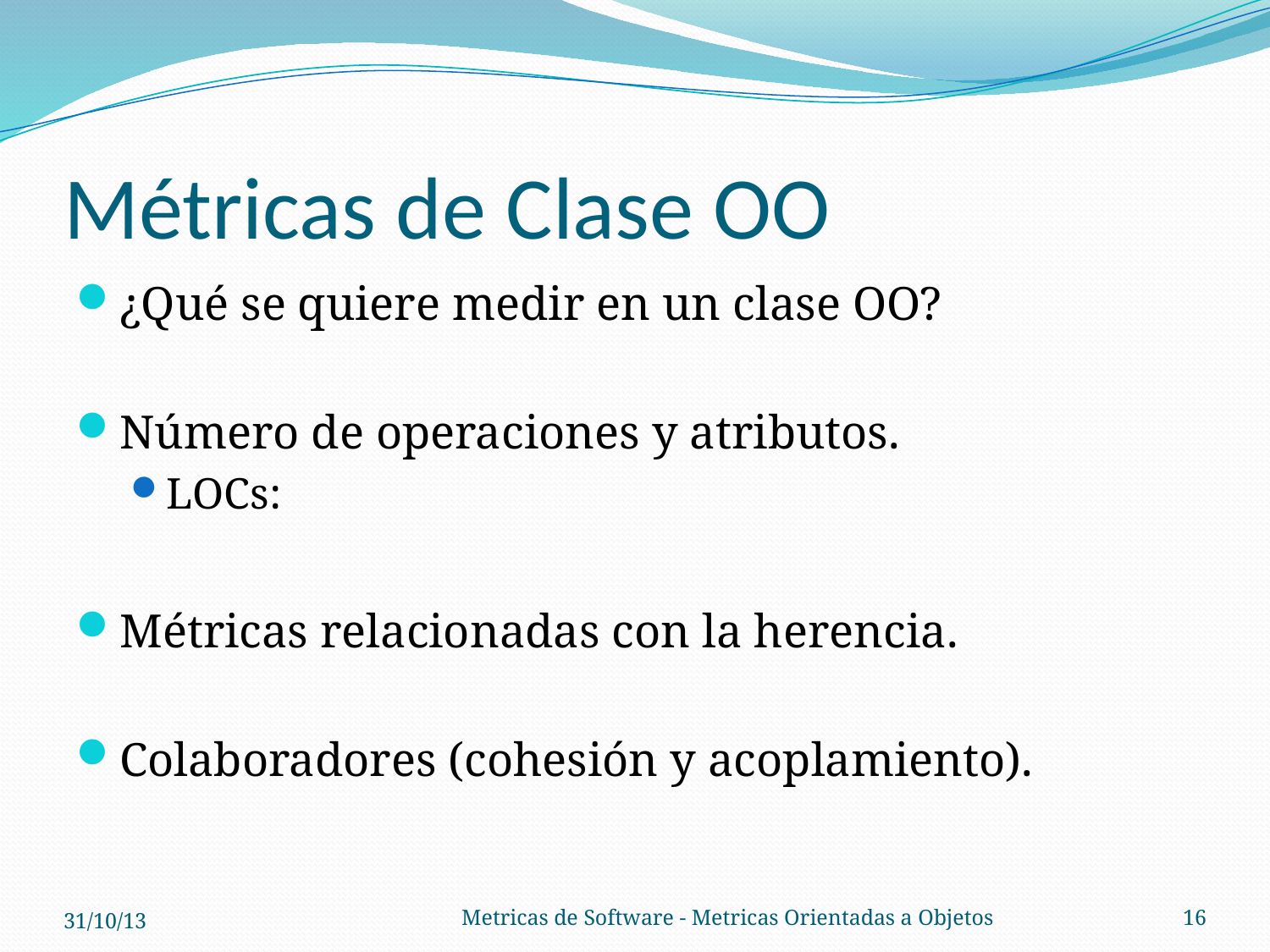

# Métricas de Clase OO
¿Qué se quiere medir en un clase OO?

Número de operaciones y atributos.
LOCs:

Métricas relacionadas con la herencia.

Colaboradores (cohesión y acoplamiento).
31/10/13
Metricas de Software - Metricas Orientadas a Objetos
16